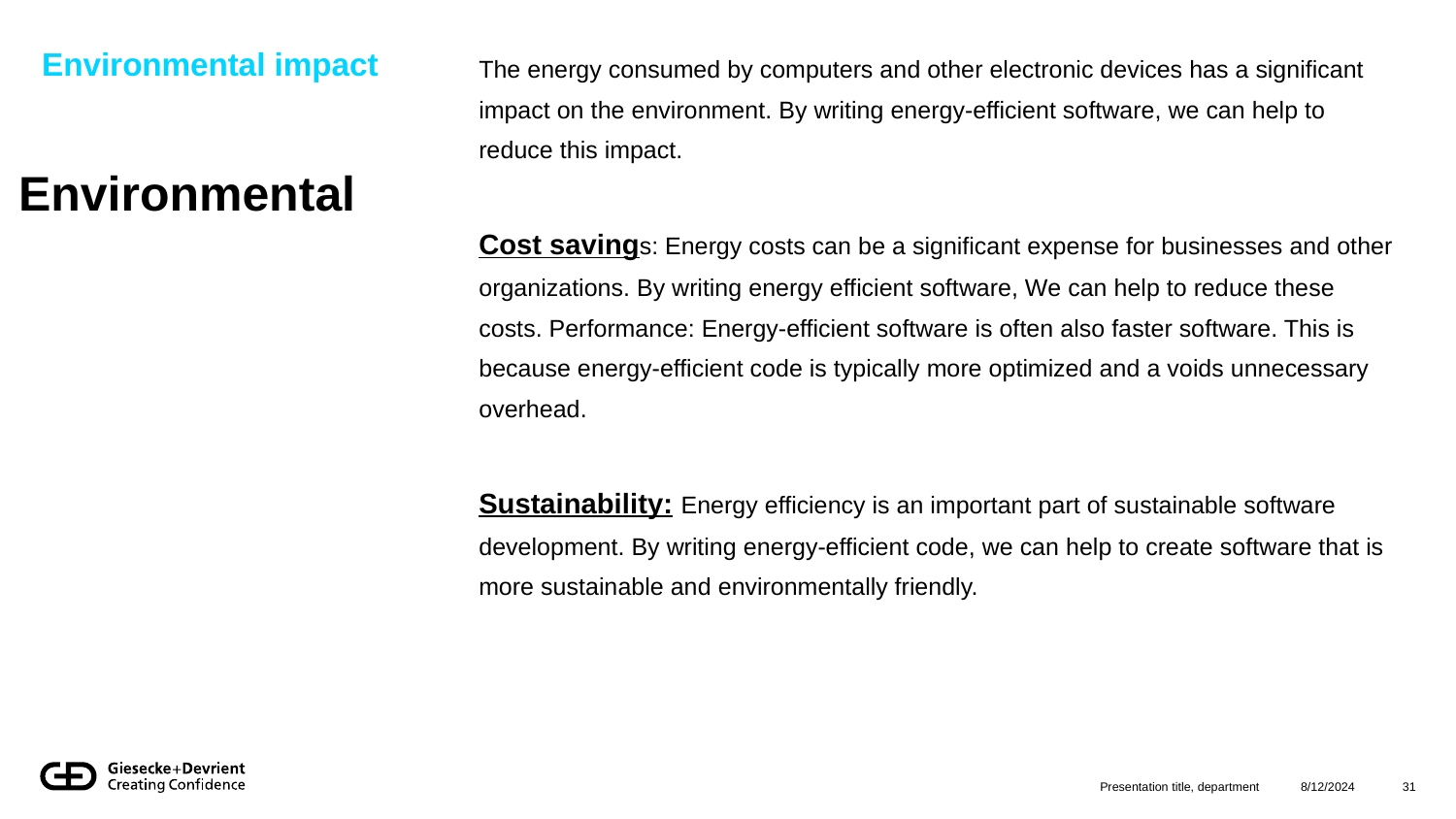

Environmental impact

The energy consumed by computers and other electronic devices has a significant impact on the environment. By writing energy-efficient software, we can help to reduce this impact.

Cost savings: Energy costs can be a significant expense for businesses and other organizations. By writing energy efficient software, We can help to reduce these costs. Performance: Energy-efficient software is often also faster software. This is because energy-efficient code is typically more optimized and a voids unnecessary overhead.

Sustainability: Energy efficiency is an important part of sustainable software development. By writing energy-efficient code, we can help to create software that is more sustainable and environmentally friendly.

# Environmental
Presentation title, department
8/12/2024
31